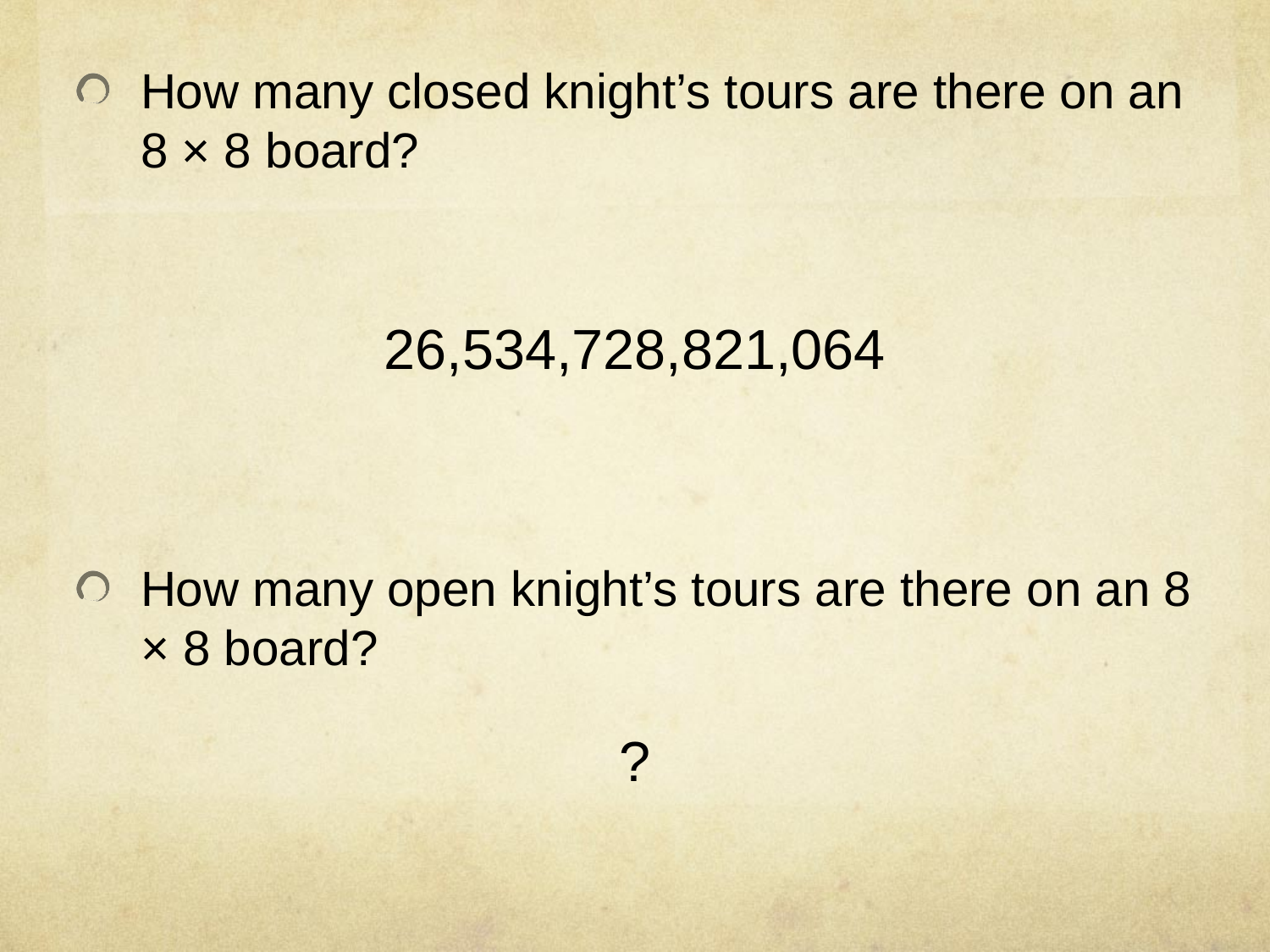

How many closed knight’s tours are there on an 8 × 8 board?

How many open knight’s tours are there on an 8 × 8 board?
26,534,728,821,064
?